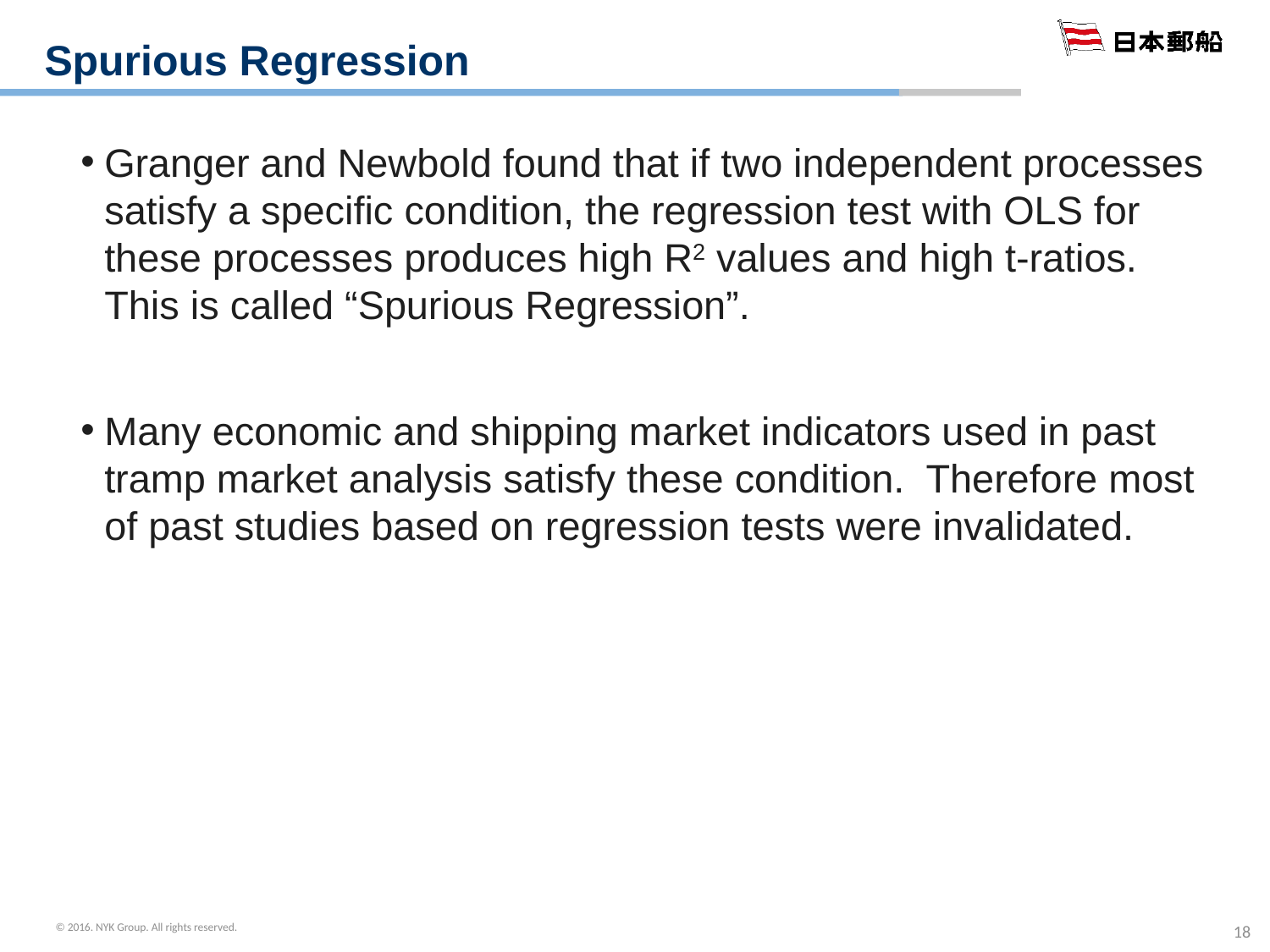

# Spurious Regression
Granger and Newbold found that if two independent processes satisfy a specific condition, the regression test with OLS for these processes produces high R2 values and high t-ratios. This is called “Spurious Regression”.

Many economic and shipping market indicators used in past tramp market analysis satisfy these condition.  Therefore most of past studies based on regression tests were invalidated.

18